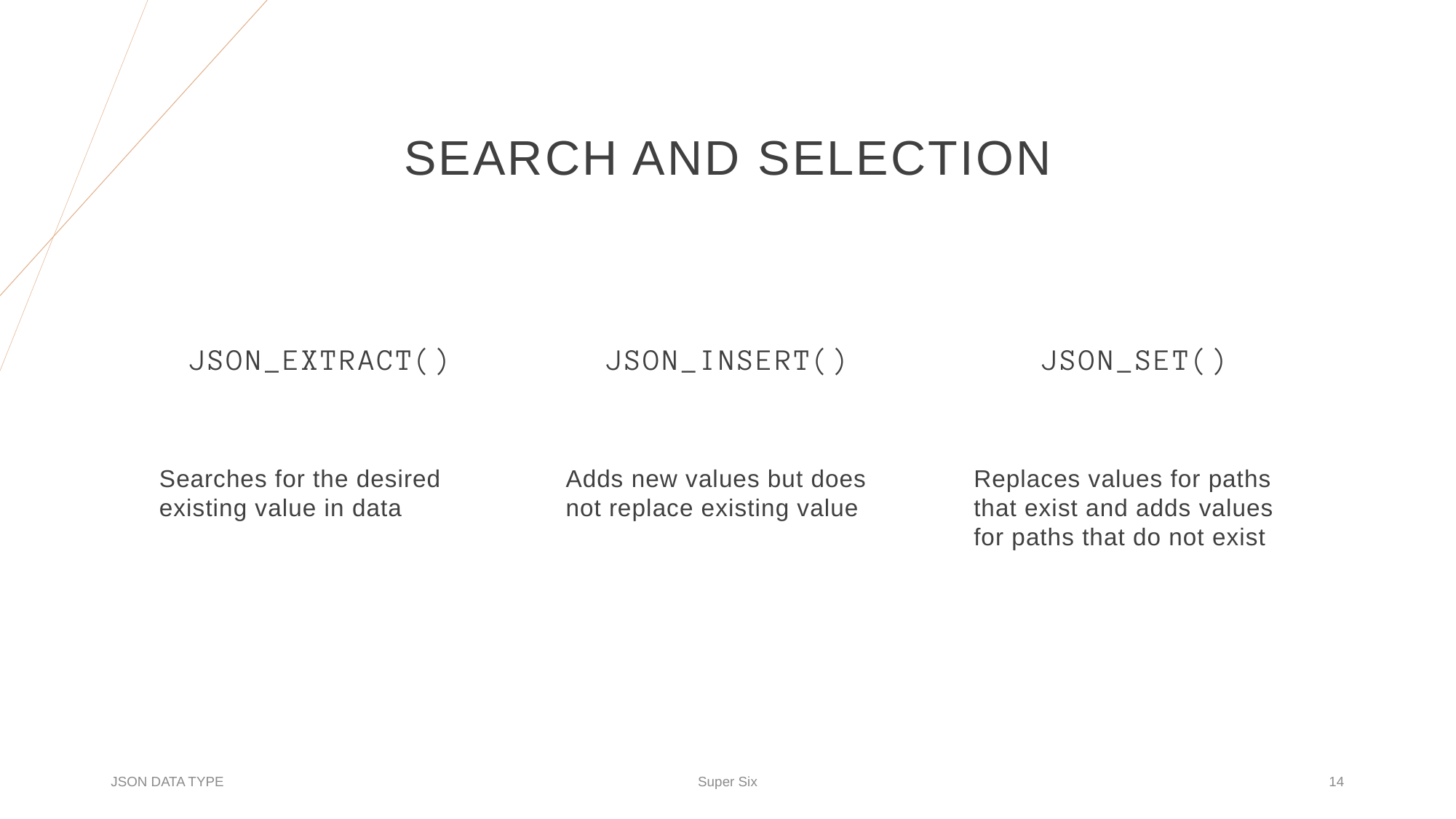

# SEARCH AND SELECTION

JSON_EXTRACT()

JSON_INSERT()

JSON_SET()

Searches for the desired existing value in data
Adds new values but does not replace existing value

Replaces values for paths that exist and adds values for paths that do not exist

JSON DATA TYPE
Super Six
14